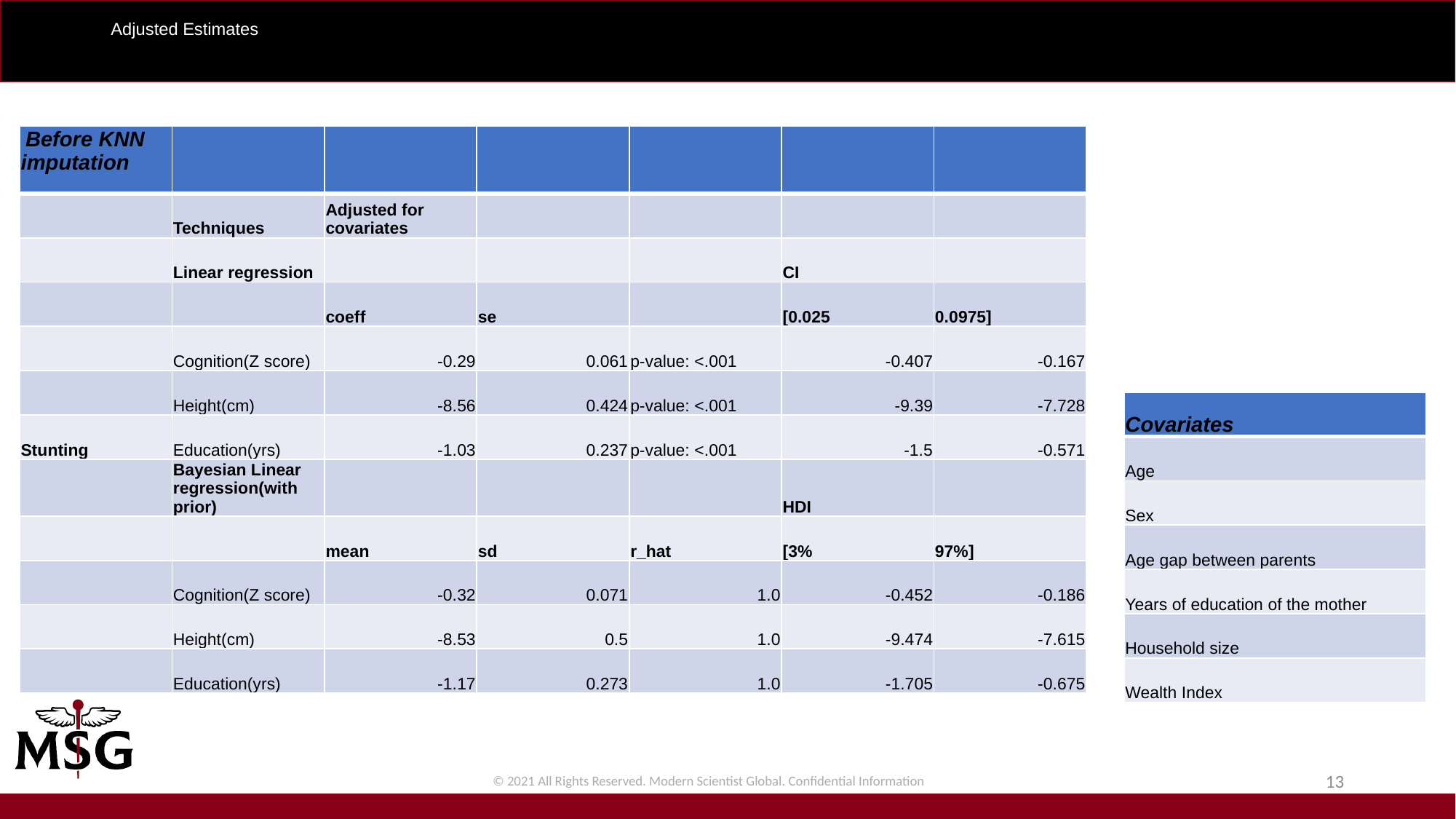

# Adjusted Estimates
| Before KNN imputation |  |  |  |  |  |  |
| --- | --- | --- | --- | --- | --- | --- |
|  | Techniques | Adjusted for covariates |  |  |  |  |
|  | Linear regression |  |  |  | CI |  |
|  |  | coeff | se |  | [0.025 | 0.0975] |
|  | Cognition(Z score) | -0.29 | 0.061 | p-value: <.001 | -0.407 | -0.167 |
|  | Height(cm) | -8.56 | 0.424 | p-value: <.001 | -9.39 | -7.728 |
| Stunting | Education(yrs) | -1.03 | 0.237 | p-value: <.001 | -1.5 | -0.571 |
|  | Bayesian Linear regression(with prior) |  |  |  | HDI |  |
|  |  | mean | sd | r\_hat | [3% | 97%] |
|  | Cognition(Z score) | -0.32 | 0.071 | 1.0 | -0.452 | -0.186 |
|  | Height(cm) | -8.53 | 0.5 | 1.0 | -9.474 | -7.615 |
|  | Education(yrs) | -1.17 | 0.273 | 1.0 | -1.705 | -0.675 |
| Covariates |
| --- |
| Age |
| Sex |
| Age gap between parents |
| Years of education of the mother |
| Household size |
| Wealth Index |
13